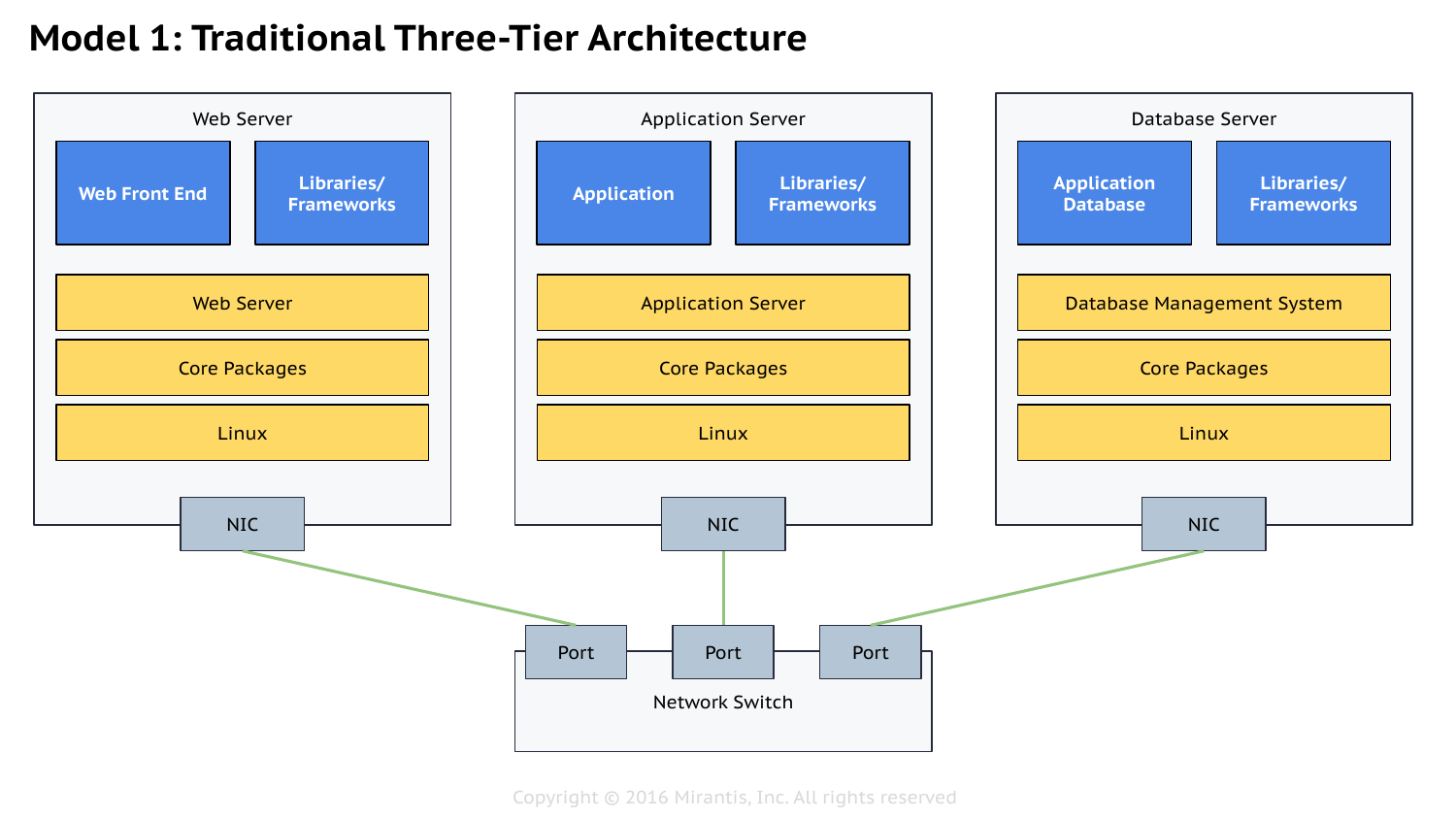

# Model 1: Traditional Three-Tier Architecture
Web Server
Web Front End
Libraries/
Frameworks
Web Server
Core Packages
Linux
NIC
Application Server
Application
Libraries/
Frameworks
Application Server
Core Packages
Linux
NIC
Database Server
Application
Database
Libraries/
Frameworks
Database Management System
Core Packages
Linux
NIC
Port
Port
Port
Network Switch